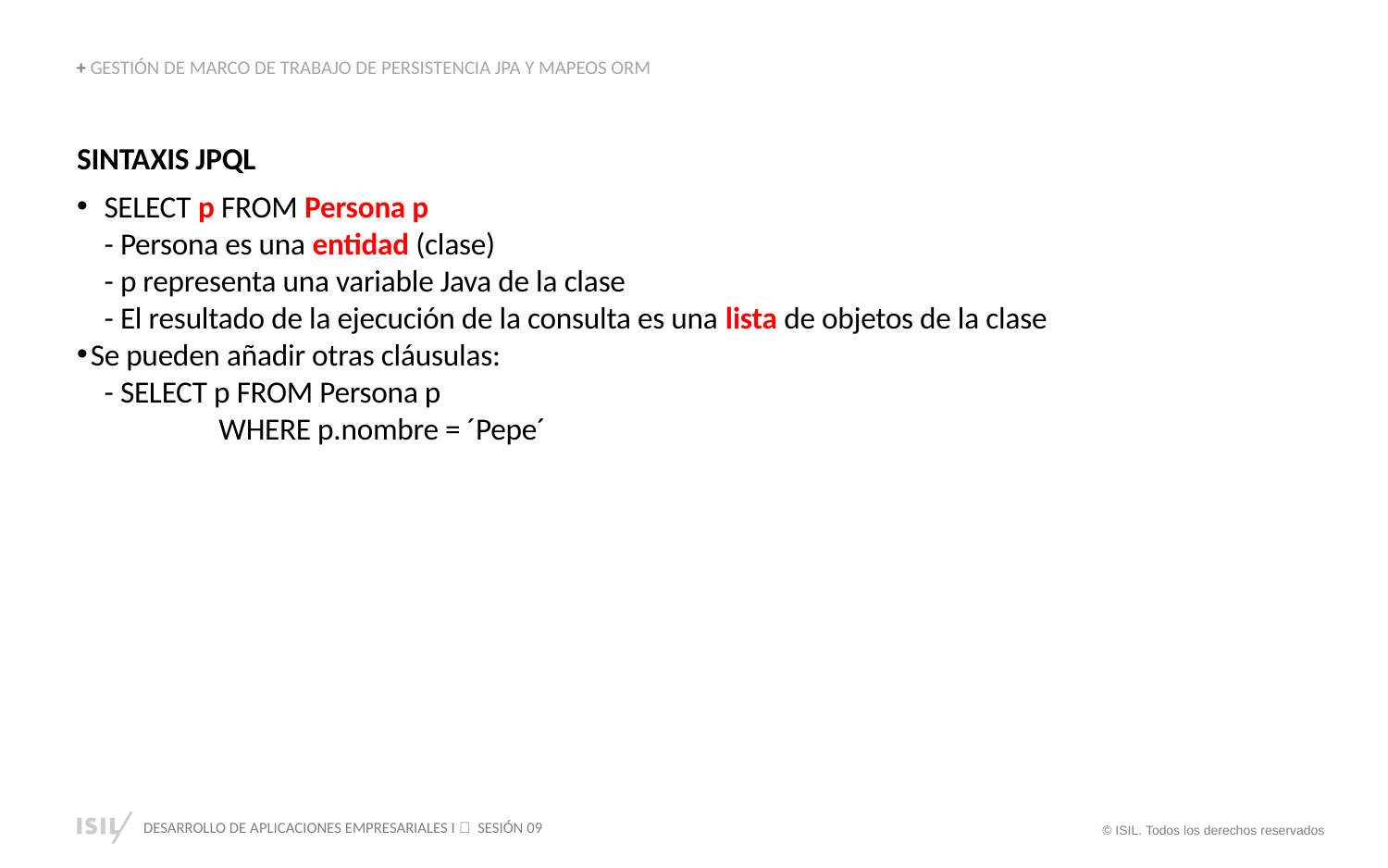

+ GESTIÓN DE MARCO DE TRABAJO DE PERSISTENCIA JPA Y MAPEOS ORM
SINTAXIS JPQL
SELECT p FROM Persona p
- Persona es una entidad (clase)
- p representa una variable Java de la clase
- El resultado de la ejecución de la consulta es una lista de objetos de la clase
Se pueden añadir otras cláusulas:
- SELECT p FROM Persona p
                 WHERE p.nombre = ´Pepe´